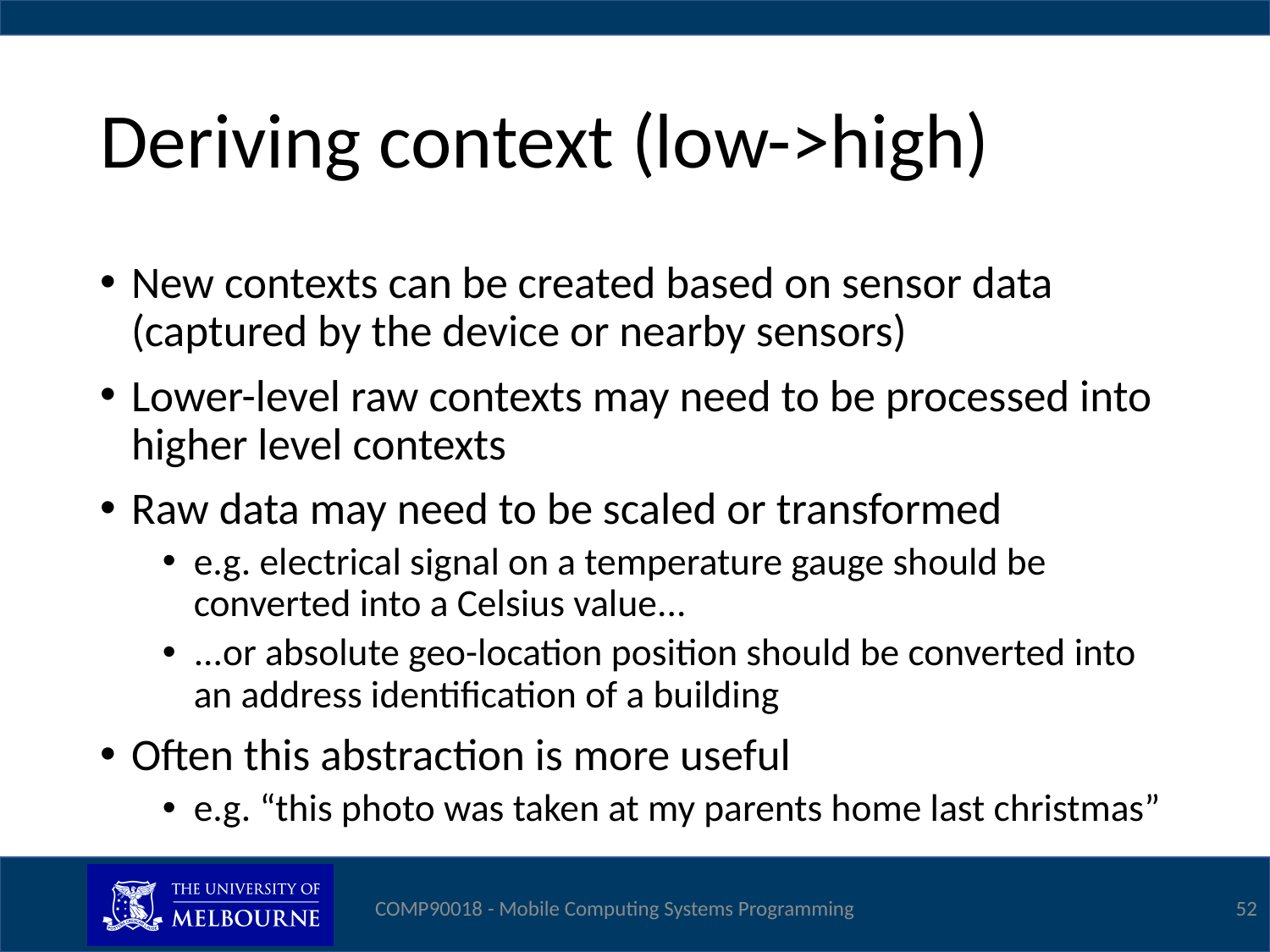

# Deriving context (low->high)
New contexts can be created based on sensor data (captured by the device or nearby sensors)
Lower-level raw contexts may need to be processed into higher level contexts
Raw data may need to be scaled or transformed
e.g. electrical signal on a temperature gauge should be converted into a Celsius value...
...or absolute geo-location position should be converted into an address identification of a building
Often this abstraction is more useful
e.g. “this photo was taken at my parents home last christmas”
COMP90018 - Mobile Computing Systems Programming
52